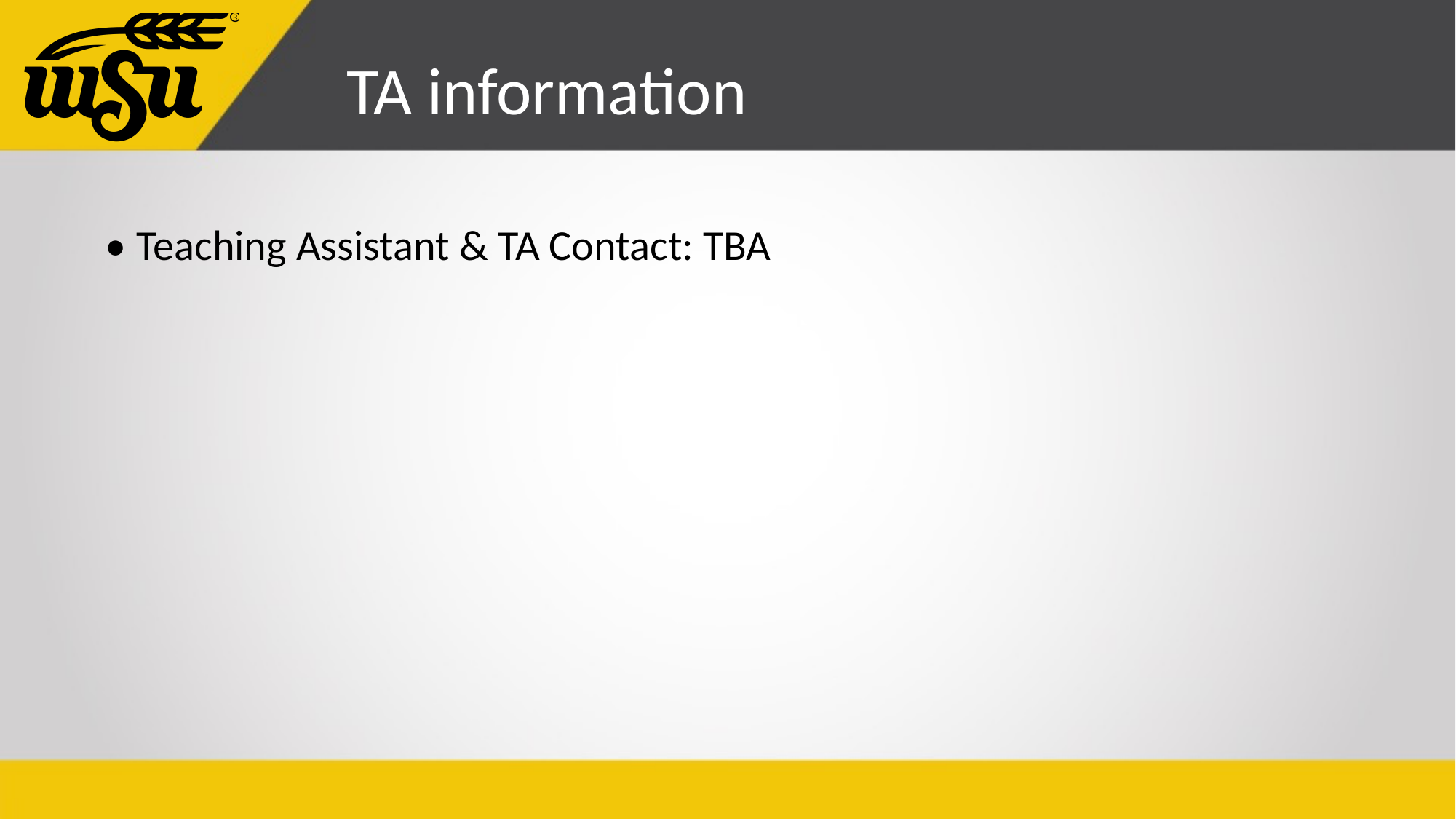

# TA information
• Teaching Assistant & TA Contact: TBA